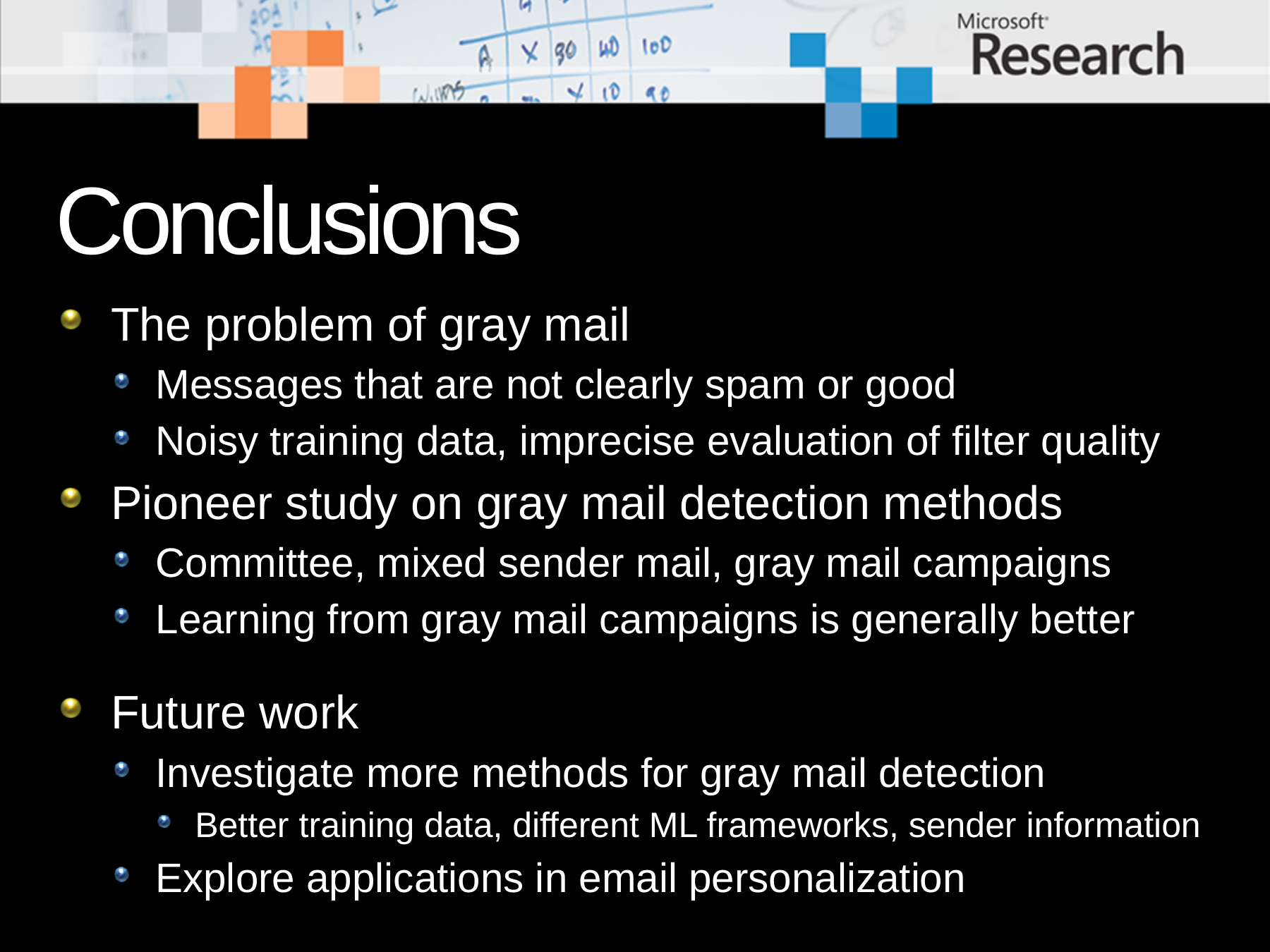

# Conclusions
The problem of gray mail
Messages that are not clearly spam or good
Noisy training data, imprecise evaluation of filter quality
Pioneer study on gray mail detection methods
Committee, mixed sender mail, gray mail campaigns
Learning from gray mail campaigns is generally better

Future work
Investigate more methods for gray mail detection
Better training data, different ML frameworks, sender information
Explore applications in email personalization